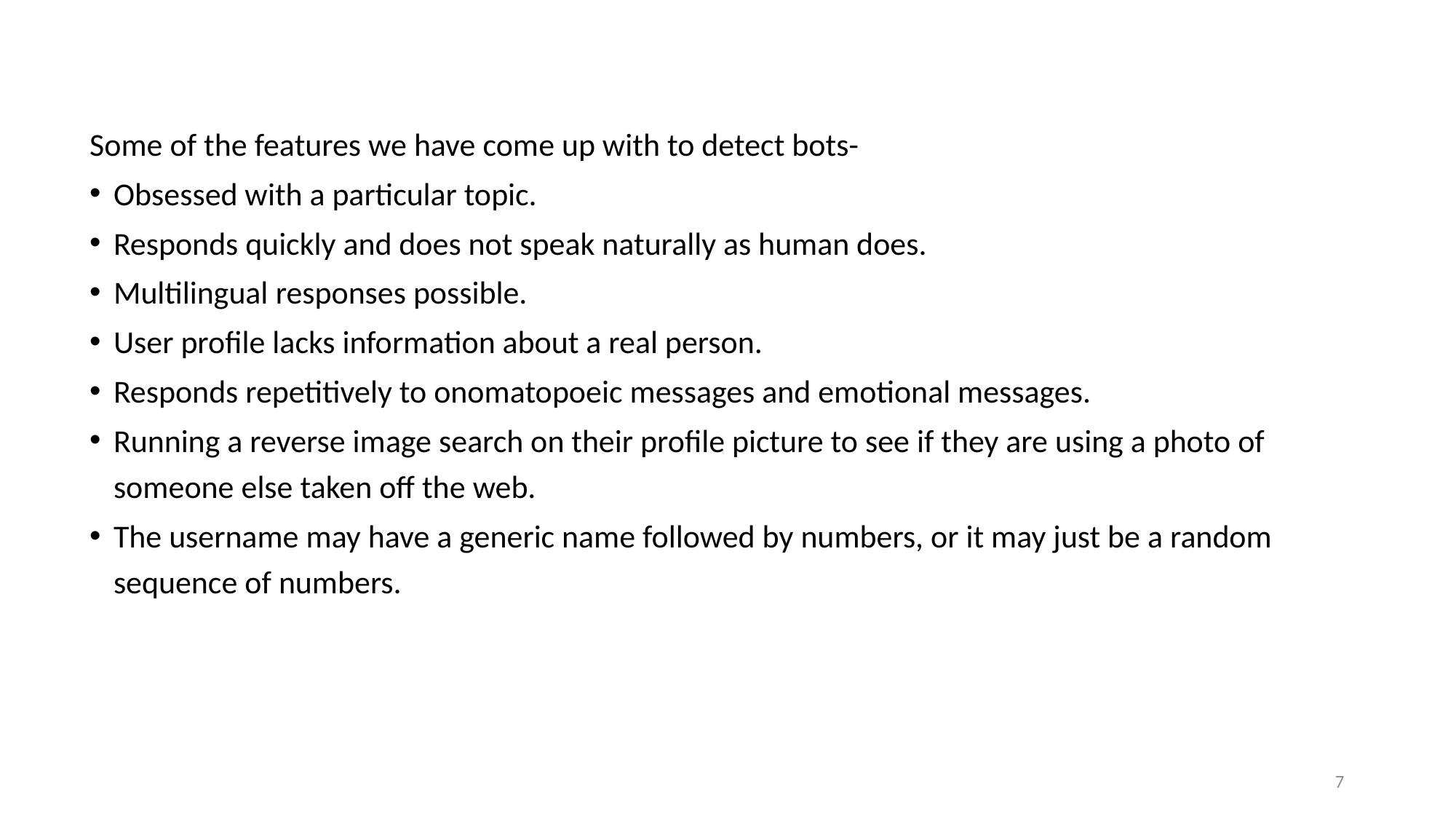

Some of the features we have come up with to detect bots-
Obsessed with a particular topic.
Responds quickly and does not speak naturally as human does.
Multilingual responses possible.
User profile lacks information about a real person.
Responds repetitively to onomatopoeic messages and emotional messages.
Running a reverse image search on their profile picture to see if they are using a photo of someone else taken off the web.
The username may have a generic name followed by numbers, or it may just be a random sequence of numbers.

7